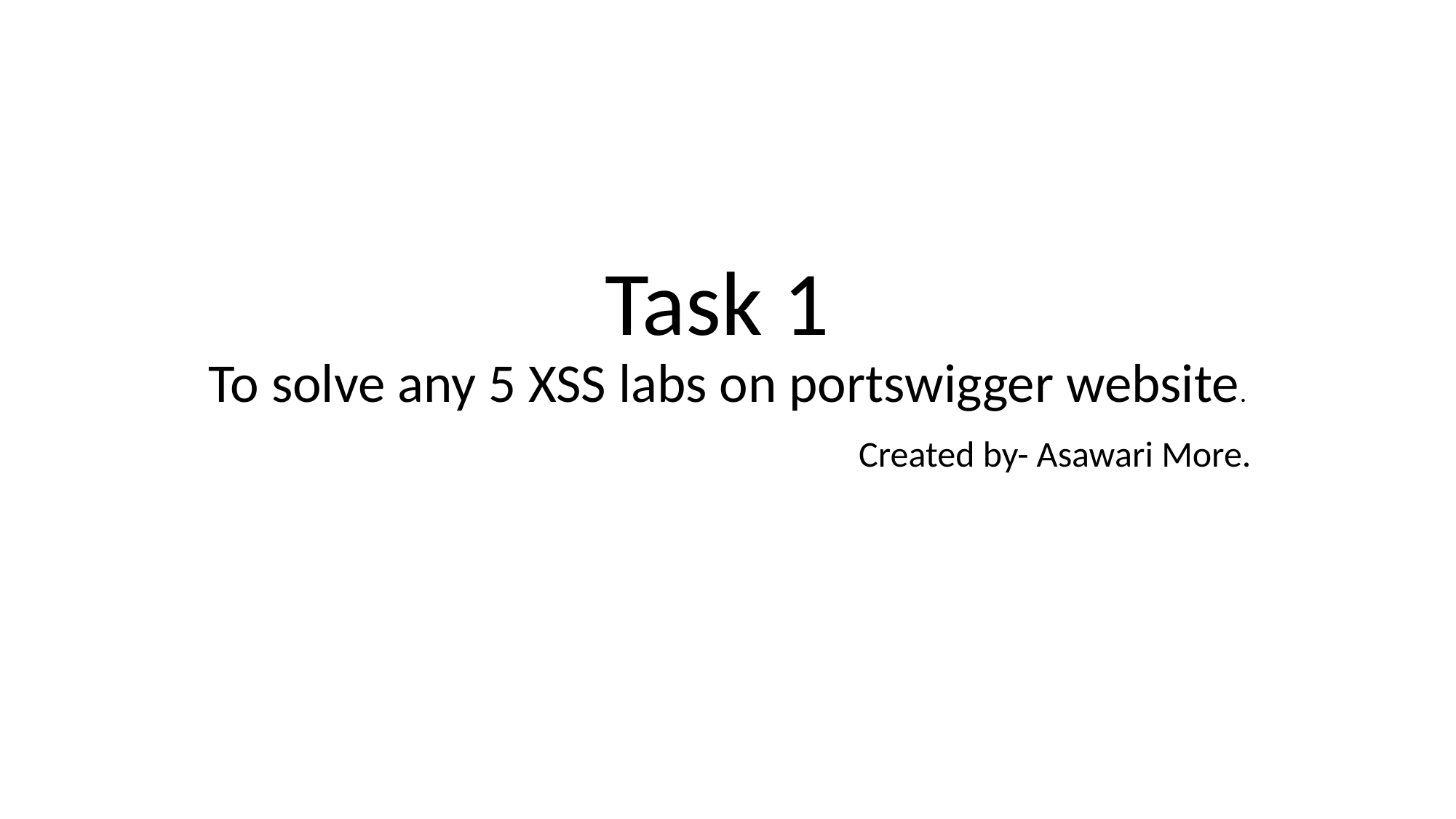

# Task 1 To solve any 5 XSS labs on portswigger website.
						Created by- Asawari More.